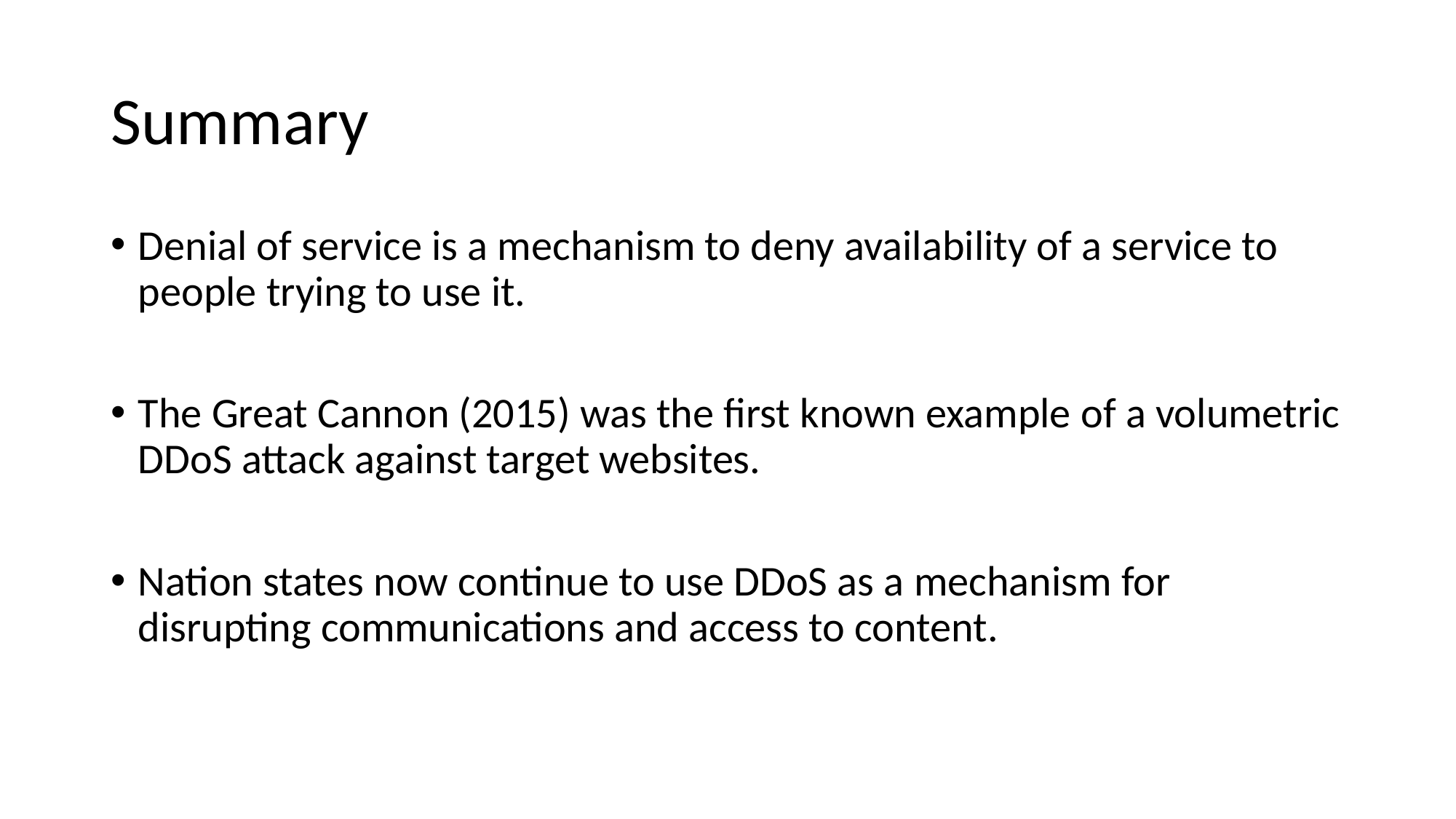

# Summary
Denial of service is a mechanism to deny availability of a service to people trying to use it.

The Great Cannon (2015) was the first known example of a volumetric DDoS attack against target websites.

Nation states now continue to use DDoS as a mechanism for disrupting communications and access to content.